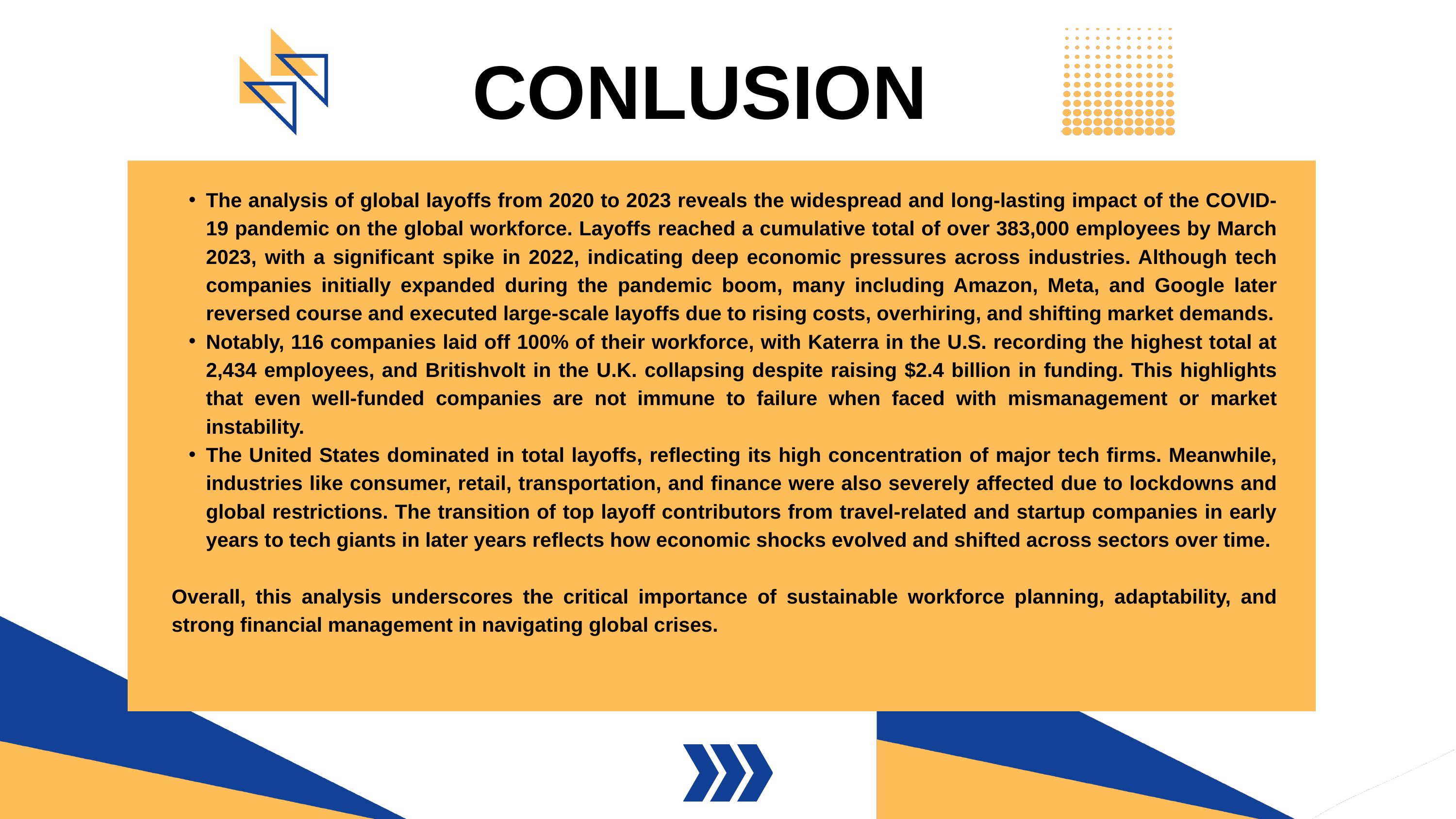

CONLUSION

The analysis of global layoffs from 2020 to 2023 reveals the widespread and long-lasting impact of the COVID-19 pandemic on the global workforce. Layoffs reached a cumulative total of over 383,000 employees by March 2023, with a significant spike in 2022, indicating deep economic pressures across industries. Although tech companies initially expanded during the pandemic boom, many including Amazon, Meta, and Google later reversed course and executed large-scale layoffs due to rising costs, overhiring, and shifting market demands.
Notably, 116 companies laid off 100% of their workforce, with Katerra in the U.S. recording the highest total at 2,434 employees, and Britishvolt in the U.K. collapsing despite raising $2.4 billion in funding. This highlights that even well-funded companies are not immune to failure when faced with mismanagement or market instability.
The United States dominated in total layoffs, reflecting its high concentration of major tech firms. Meanwhile, industries like consumer, retail, transportation, and finance were also severely affected due to lockdowns and global restrictions. The transition of top layoff contributors from travel-related and startup companies in early years to tech giants in later years reflects how economic shocks evolved and shifted across sectors over time.

Overall, this analysis underscores the critical importance of sustainable workforce planning, adaptability, and strong financial management in navigating global crises.